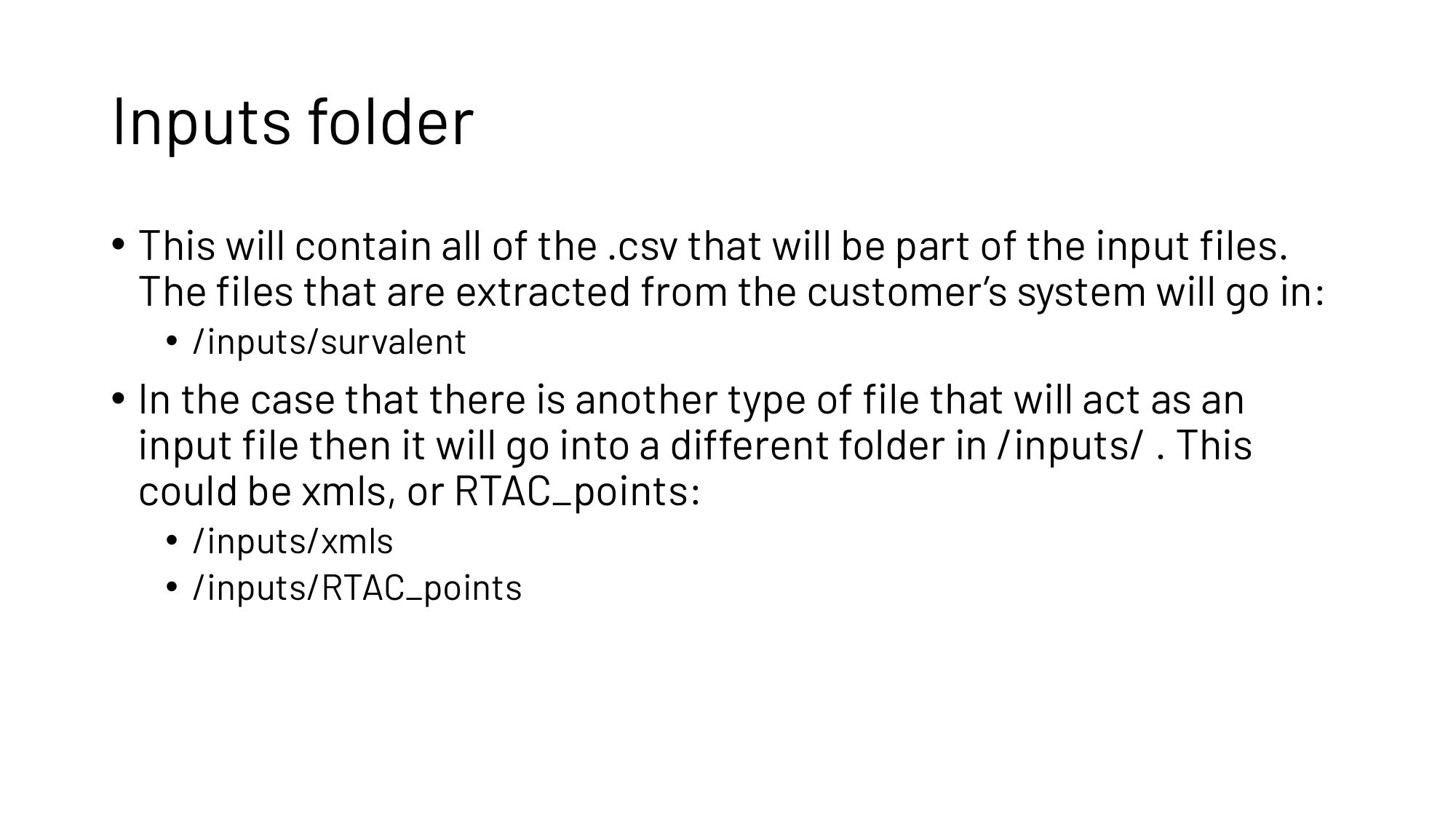

# Inputs folder
This will contain all of the .csv that will be part of the input files. The files that are extracted from the customer’s system will go in:
/inputs/survalent
In the case that there is another type of file that will act as an input file then it will go into a different folder in /inputs/ . This could be xmls, or RTAC_points:
/inputs/xmls
/inputs/RTAC_points